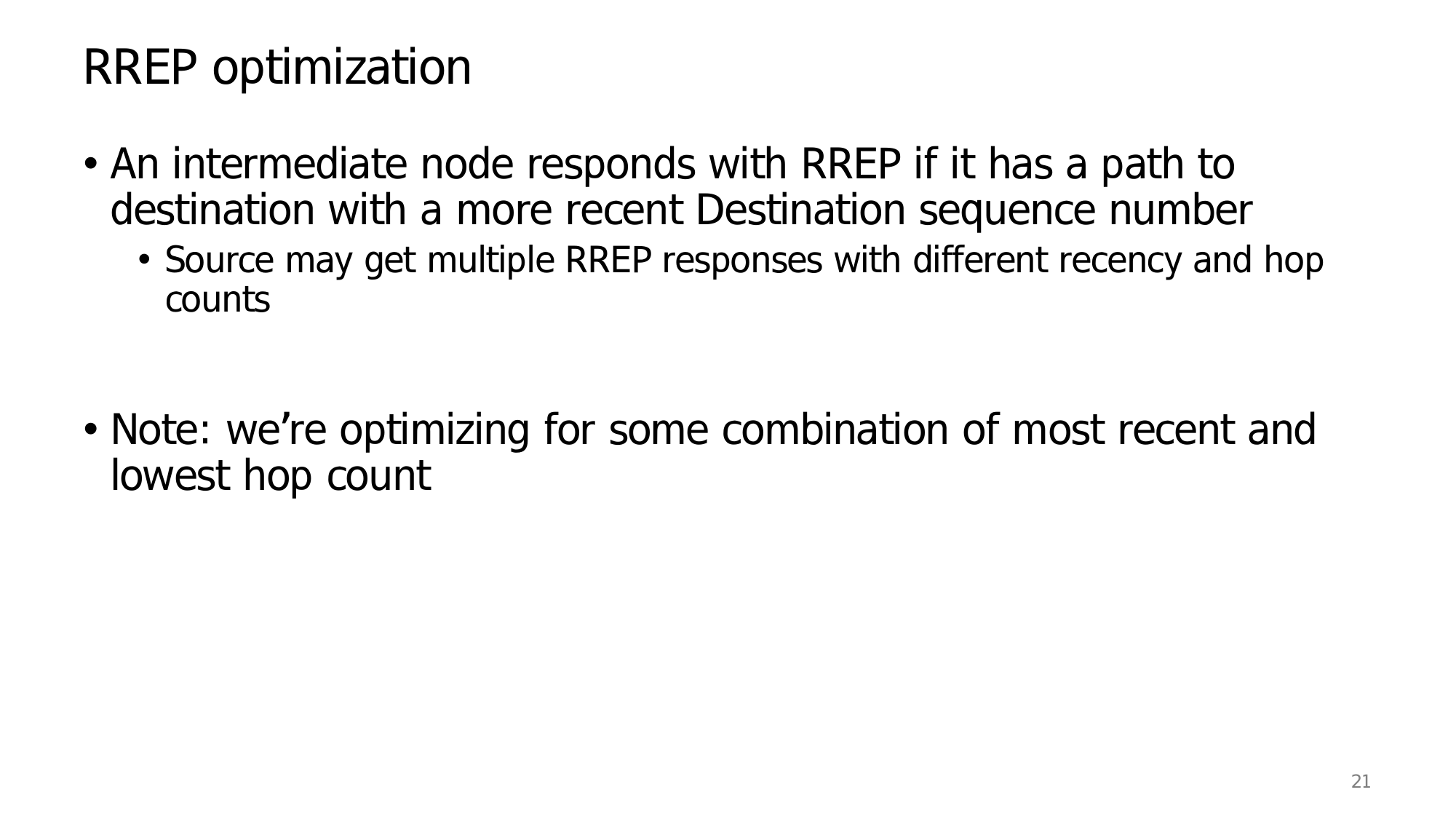

# RREP optimization
An intermediate node responds with RREP if it has a path to destination with a more recent Destination sequence number
Source may get multiple RREP responses with different recency and hop counts

Note: we’re optimizing for some combination of most recent and lowest hop count
21